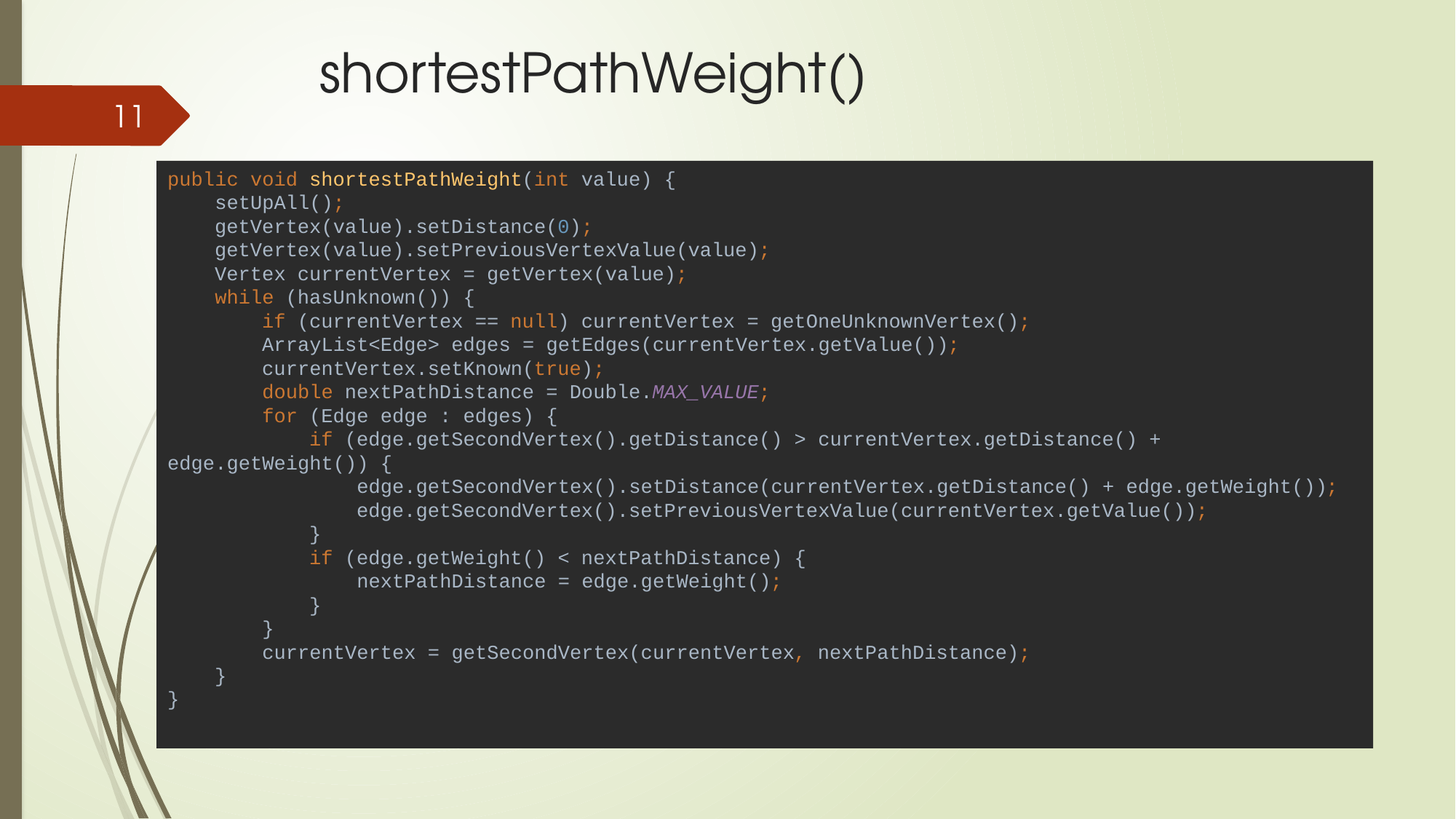

# shortestPathWeight()
11
public void shortestPathWeight(int value) {
    setUpAll();
    getVertex(value).setDistance(0);
    getVertex(value).setPreviousVertexValue(value);
    Vertex currentVertex = getVertex(value);
    while (hasUnknown()) {
        if (currentVertex == null) currentVertex = getOneUnknownVertex();
        ArrayList<Edge> edges = getEdges(currentVertex.getValue());
        currentVertex.setKnown(true);
        double nextPathDistance = Double.MAX_VALUE;
        for (Edge edge : edges) {
            if (edge.getSecondVertex().getDistance() > currentVertex.getDistance() + edge.getWeight()) {
                edge.getSecondVertex().setDistance(currentVertex.getDistance() + edge.getWeight());
                edge.getSecondVertex().setPreviousVertexValue(currentVertex.getValue());
            }
            if (edge.getWeight() < nextPathDistance) {
                nextPathDistance = edge.getWeight();
            }
        }
        currentVertex = getSecondVertex(currentVertex, nextPathDistance);
    }
}